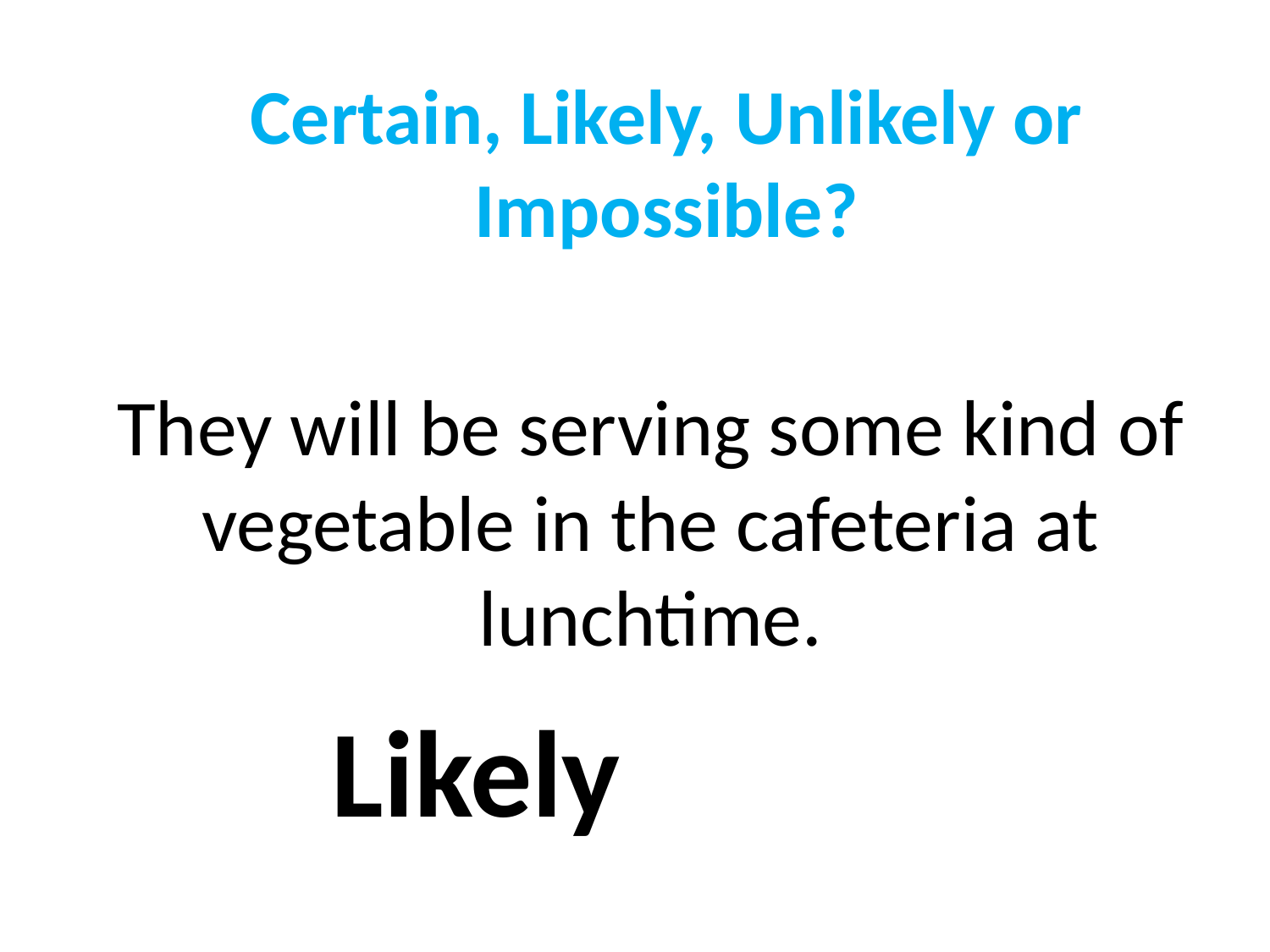

# Certain, Likely, Unlikely or Impossible?
They will be serving some kind of vegetable in the cafeteria at lunchtime.
Likely